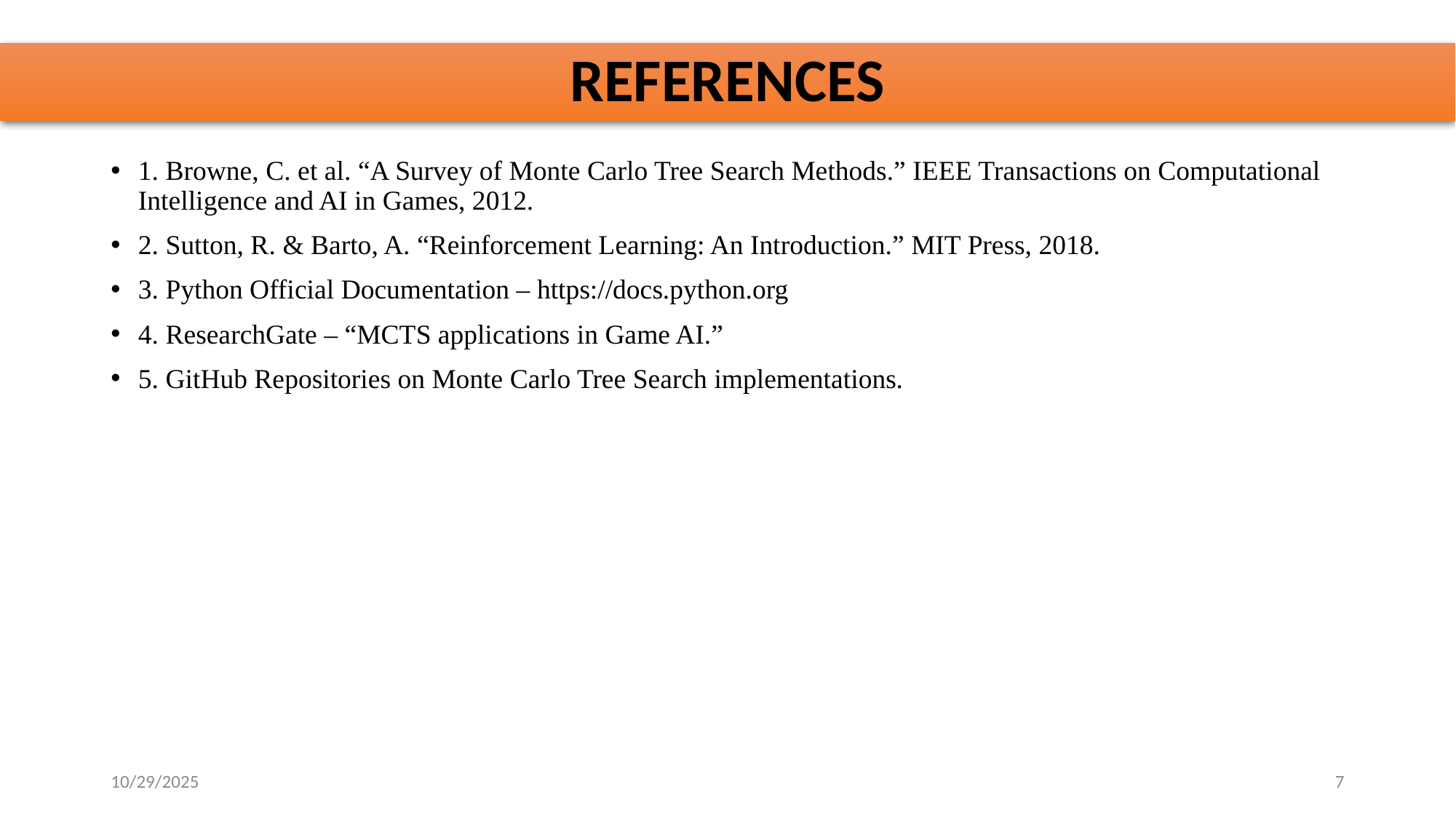

# REFERENCES
1. Browne, C. et al. “A Survey of Monte Carlo Tree Search Methods.” IEEE Transactions on Computational Intelligence and AI in Games, 2012.
2. Sutton, R. & Barto, A. “Reinforcement Learning: An Introduction.” MIT Press, 2018.
3. Python Official Documentation – https://docs.python.org
4. ResearchGate – “MCTS applications in Game AI.”
5. GitHub Repositories on Monte Carlo Tree Search implementations.

10/29/2025
7